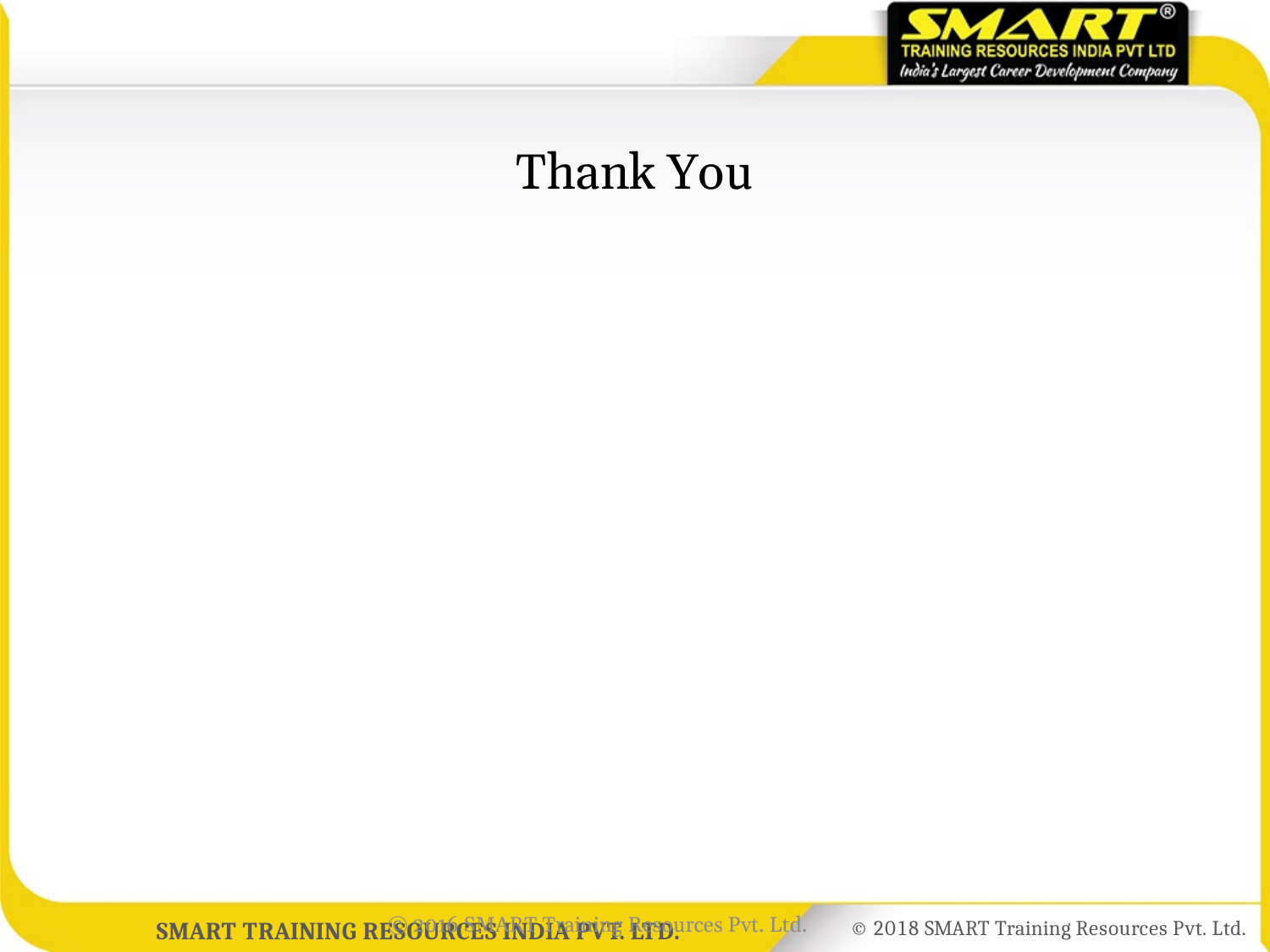

# Thank You

© 2016 SMART Training Resources Pvt. Ltd.